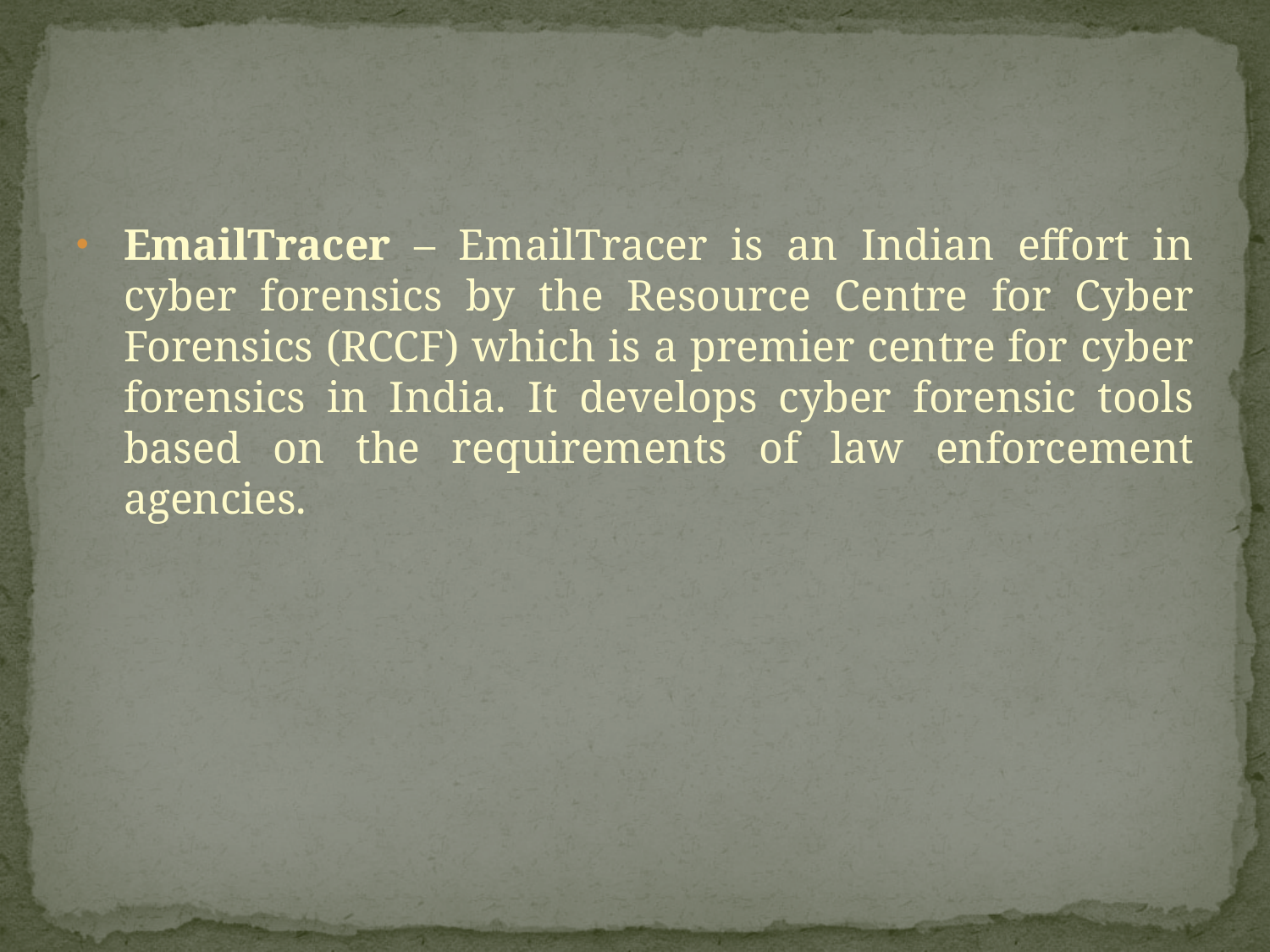

EmailTracer – EmailTracer is an Indian effort in cyber forensics by the Resource Centre for Cyber Forensics (RCCF) which is a premier centre for cyber forensics in India. It develops cyber forensic tools based on the requirements of law enforcement agencies.